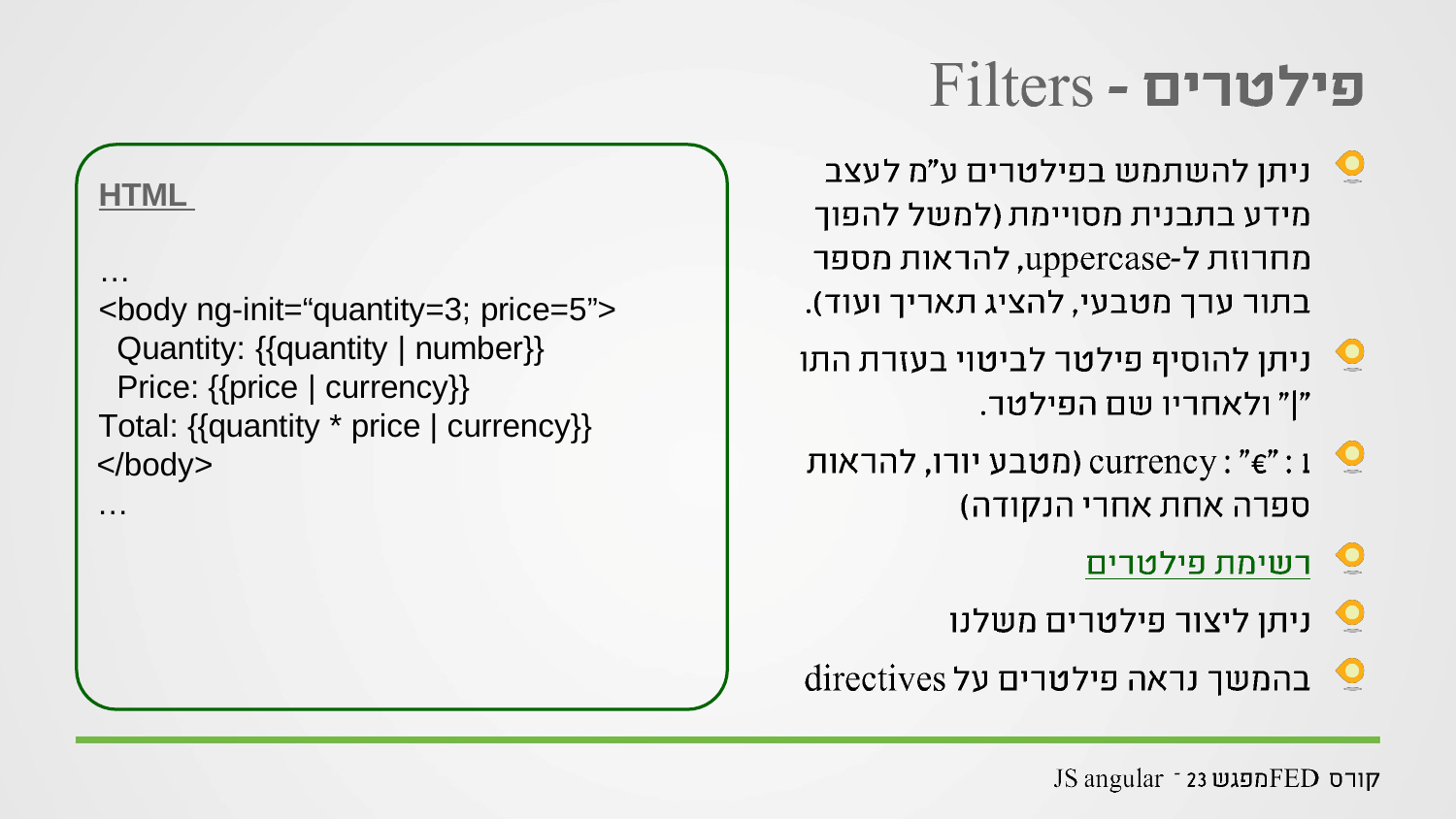

HTML

…
<body ng-init=“quantity=3; price=5”> Quantity: {{quantity | number}} Price: {{price | currency}}
Total: {{quantity * price | currency}}
</body>
…